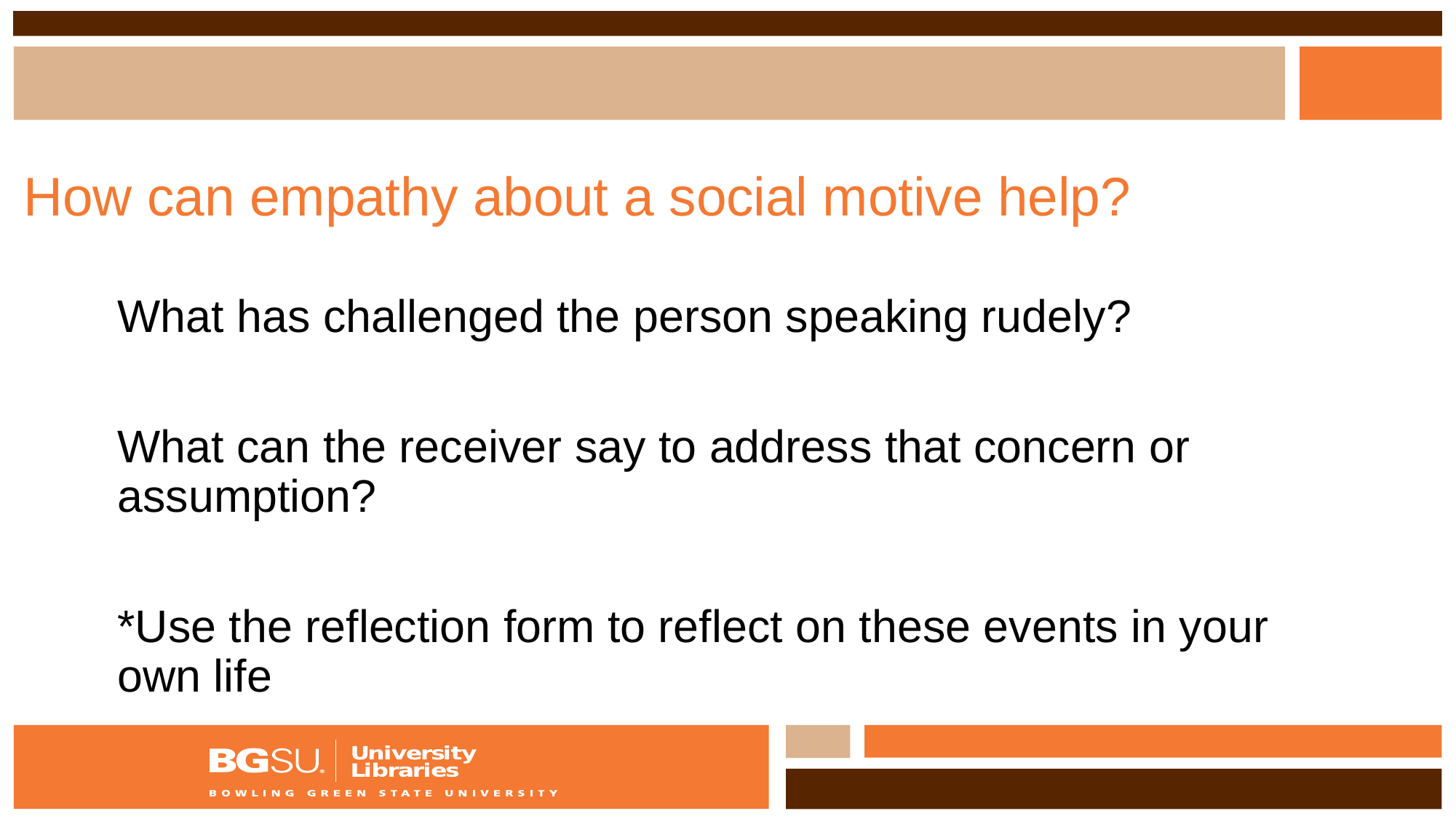

# How can empathy about a social motive help?
What has challenged the person speaking rudely?

What can the receiver say to address that concern or assumption?

*Use the reflection form to reflect on these events in your own life